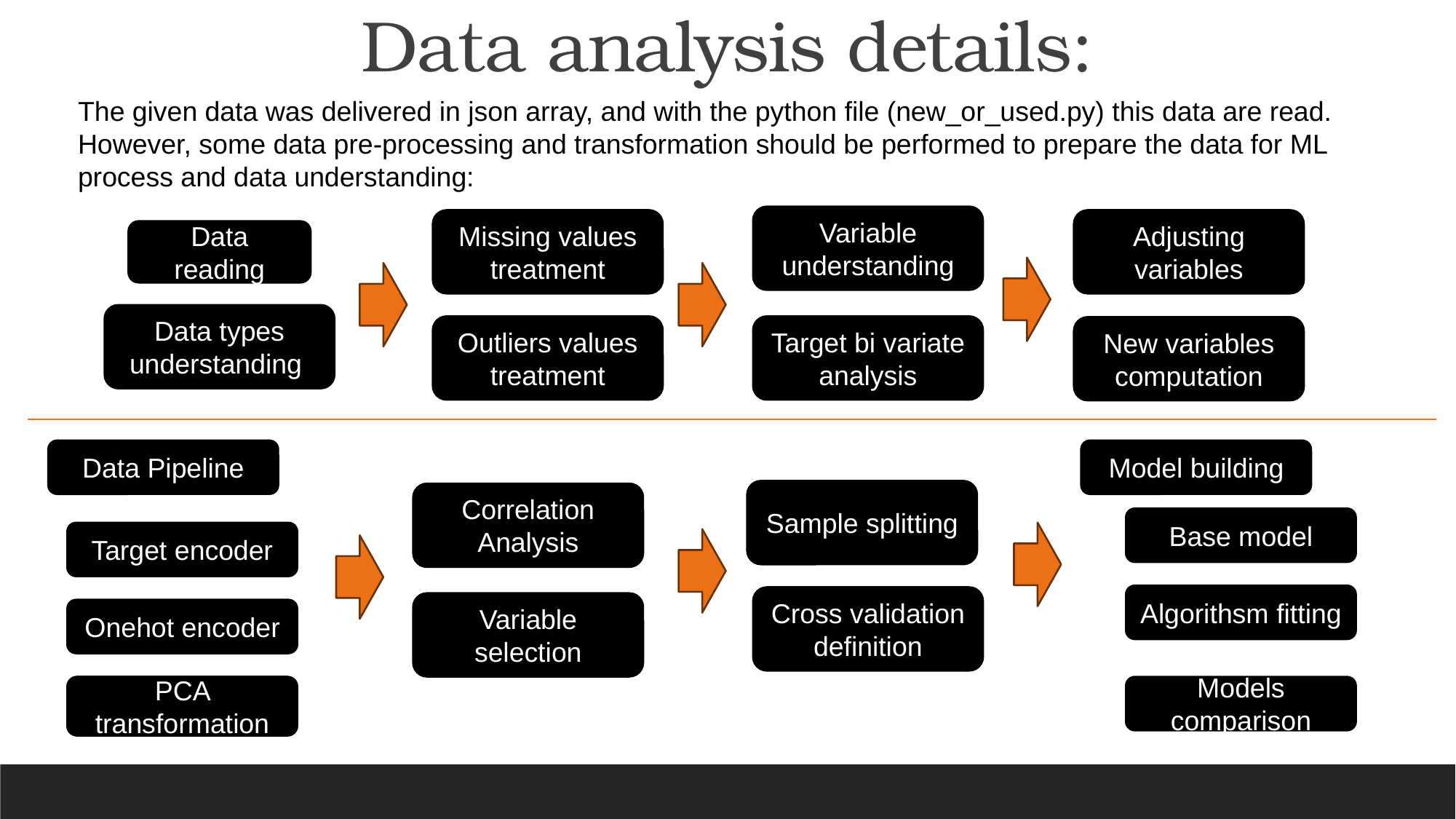

Data analysis details:
The given data was delivered in json array, and with the python file (new_or_used.py) this data are read. However, some data pre-processing and transformation should be performed to prepare the data for ML process and data understanding:
Variable understanding
Missing values treatment
Adjusting variables
Data reading

Data types understanding
Outliers values treatment
Target bi variate analysis
New variables computation
Data Pipeline
Model building
Sample splitting
Correlation Analysis
Base model

Target encoder

Algorithsm fitting
Cross validation definition
Variable selection
Onehot encoder
PCA transformation
Models comparison